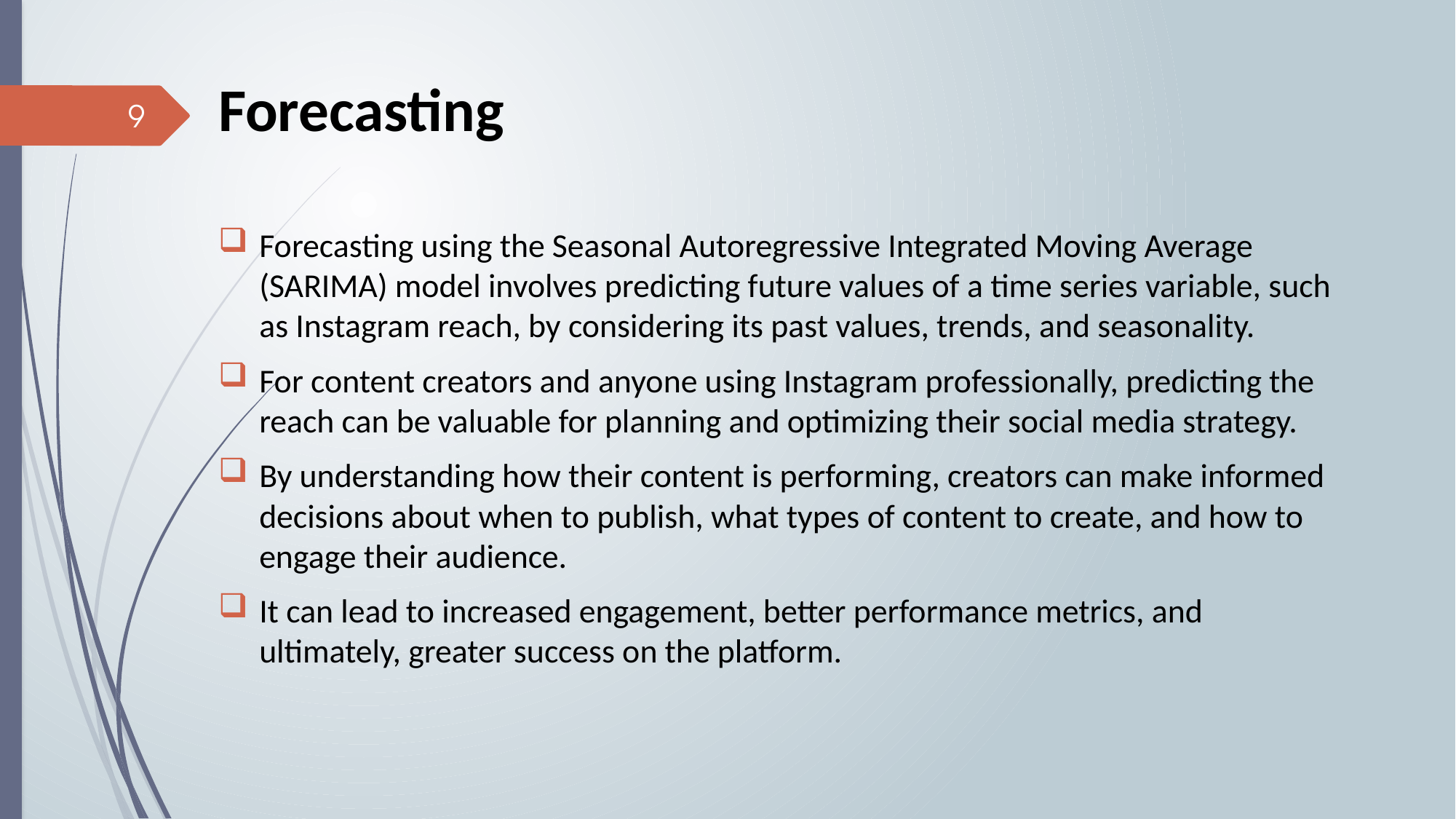

Forecasting

Forecasting using the Seasonal Autoregressive Integrated Moving Average (SARIMA) model involves predicting future values of a time series variable, such as Instagram reach, by considering its past values, trends, and seasonality.
For content creators and anyone using Instagram professionally, predicting the reach can be valuable for planning and optimizing their social media strategy.
By understanding how their content is performing, creators can make informed decisions about when to publish, what types of content to create, and how to engage their audience.
It can lead to increased engagement, better performance metrics, and ultimately, greater success on the platform.

9